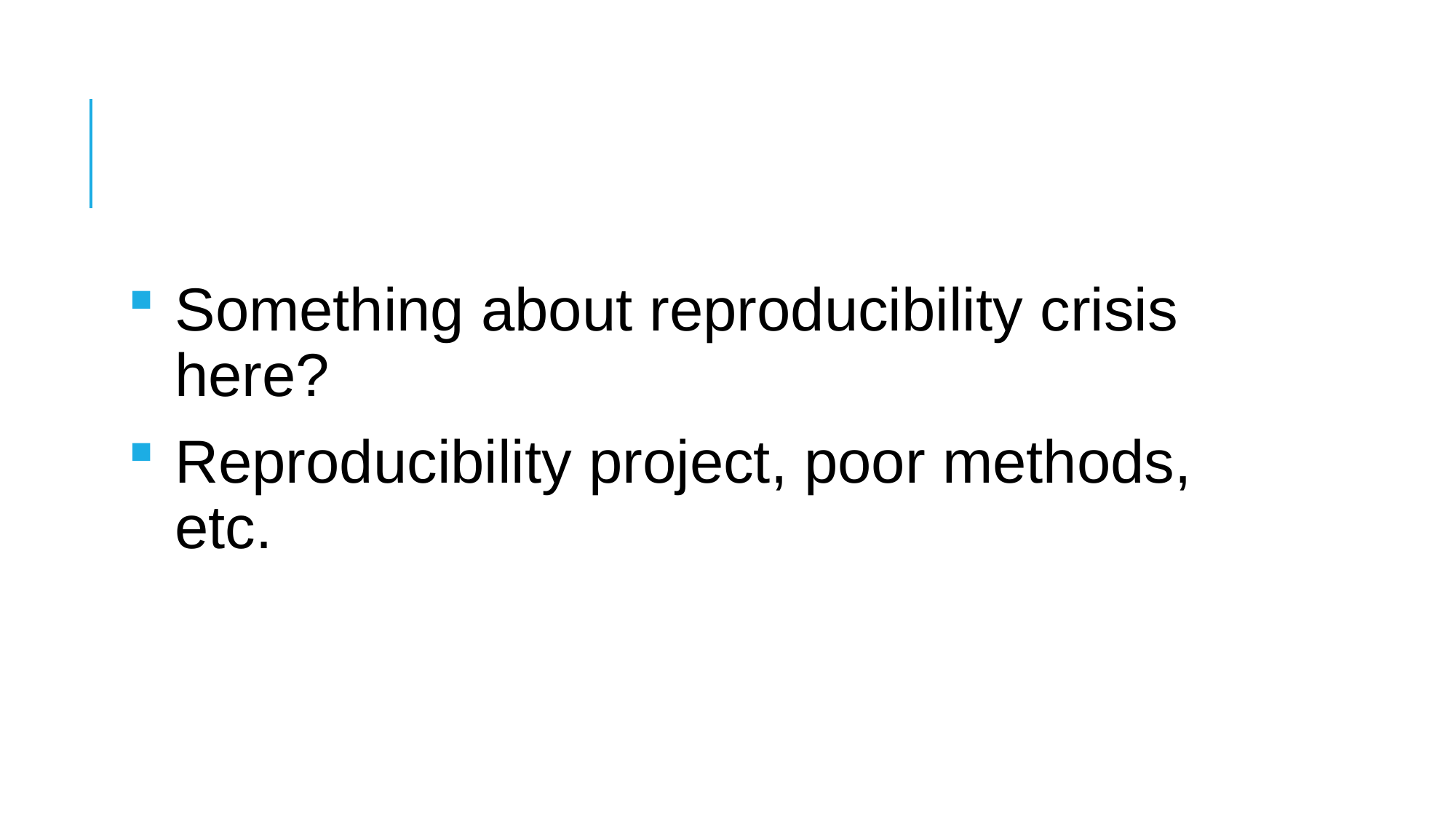

#
Something about reproducibility crisis here?
Reproducibility project, poor methods, etc.